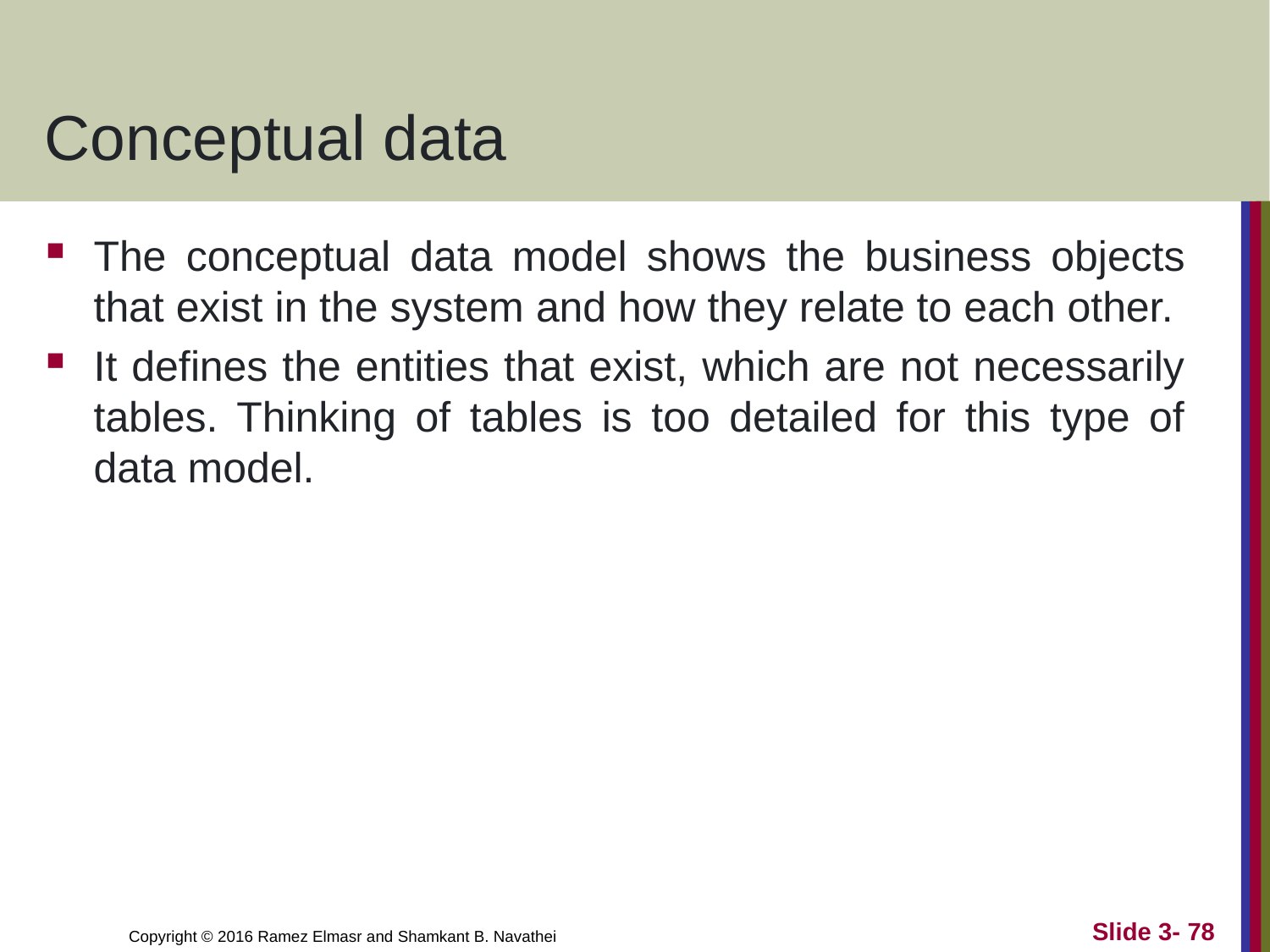

# Conceptual data
The conceptual data model shows the business objects that exist in the system and how they relate to each other.
It defines the entities that exist, which are not necessarily tables. Thinking of tables is too detailed for this type of data model.
Slide 3- 78